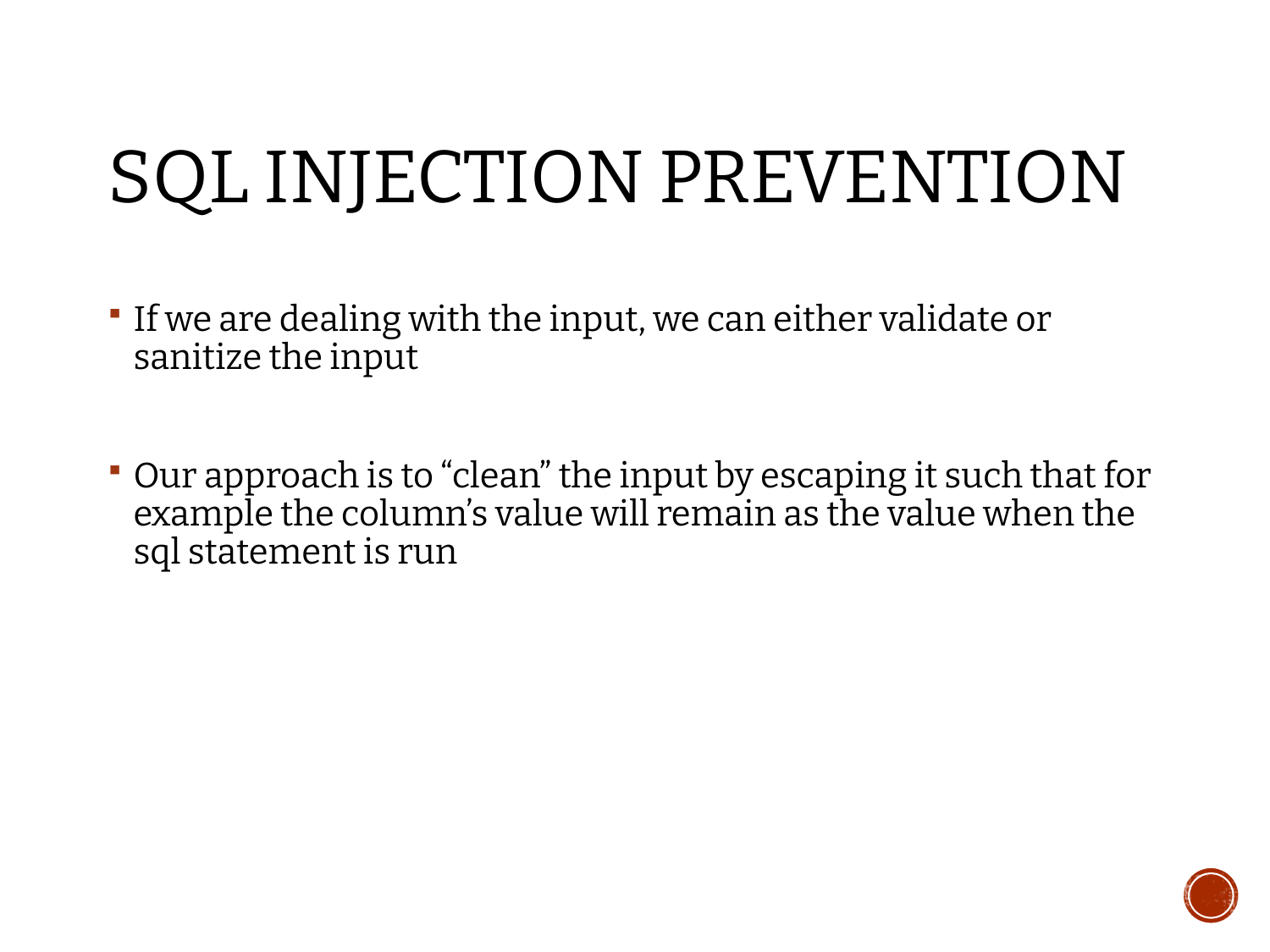

# SQL Injection PREVENTIOn
If we are dealing with the input, we can either validate or sanitize the input

Our approach is to “clean” the input by escaping it such that for example the column’s value will remain as the value when the sql statement is run